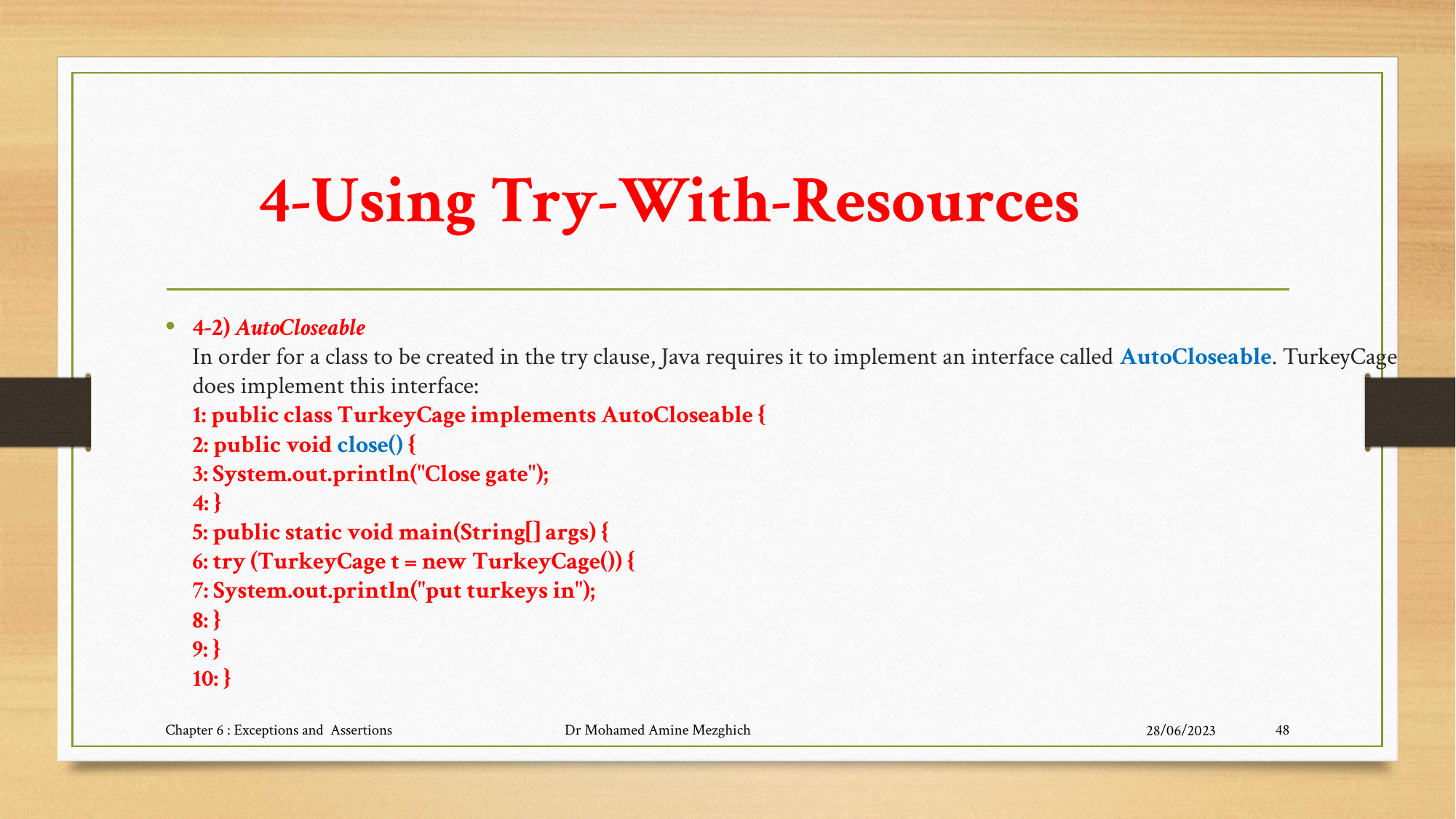

# 4-Using Try-With-Resources
4-2) AutoCloseable
In order for a class to be created in the try clause, Java requires it to implement an interface called AutoCloseable. TurkeyCage does implement this interface:
1: public class TurkeyCage implements AutoCloseable {
2: public void close() {
3: System.out.println("Close gate");
4: }
5: public static void main(String[] args) {
6: try (TurkeyCage t = new TurkeyCage()) {
7: System.out.println("put turkeys in");
8: }
9: }
10: }
Chapter 6 : Exceptions and  Assertions                                                  Dr Mohamed Amine Mezghich
28/06/2023
48